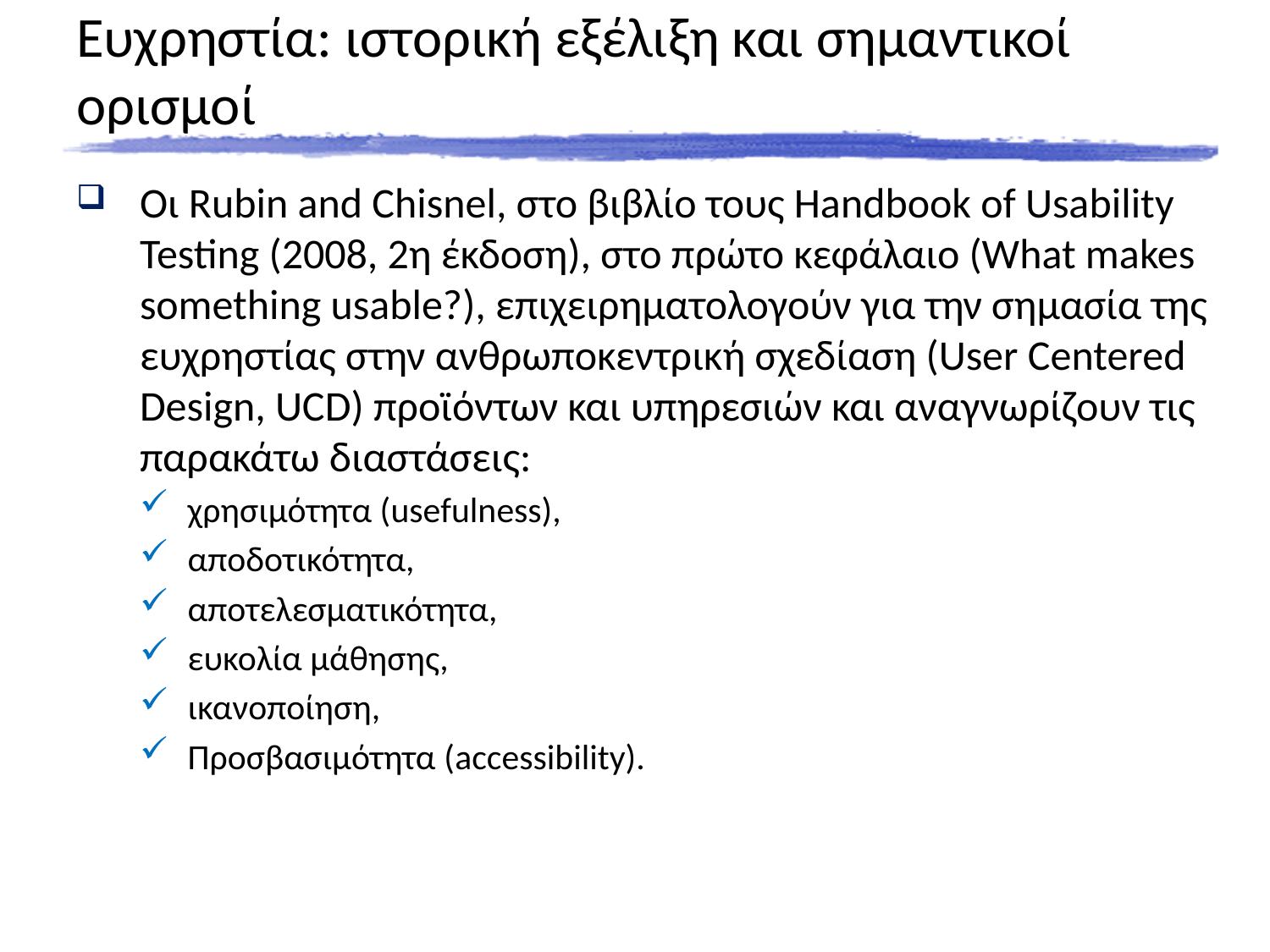

# Ευχρηστία: ιστορική εξέλιξη και σημαντικοί ορισμοί
Οι Rubin and Chisnel, στο βιβλίο τους Handbook of Usability Testing (2008, 2η έκδοση), στο πρώτο κεφάλαιο (What makes something usable?), επιχειρηματολογούν για την σημασία της ευχρηστίας στην ανθρωποκεντρική σχεδίαση (User Centered Design, UCD) προϊόντων και υπηρεσιών και αναγνωρίζουν τις παρακάτω διαστάσεις:
χρησιμότητα (usefulness),
αποδοτικότητα,
αποτελεσματικότητα,
ευκολία μάθησης,
ικανοποίηση,
Προσβασιμότητα (accessibility).